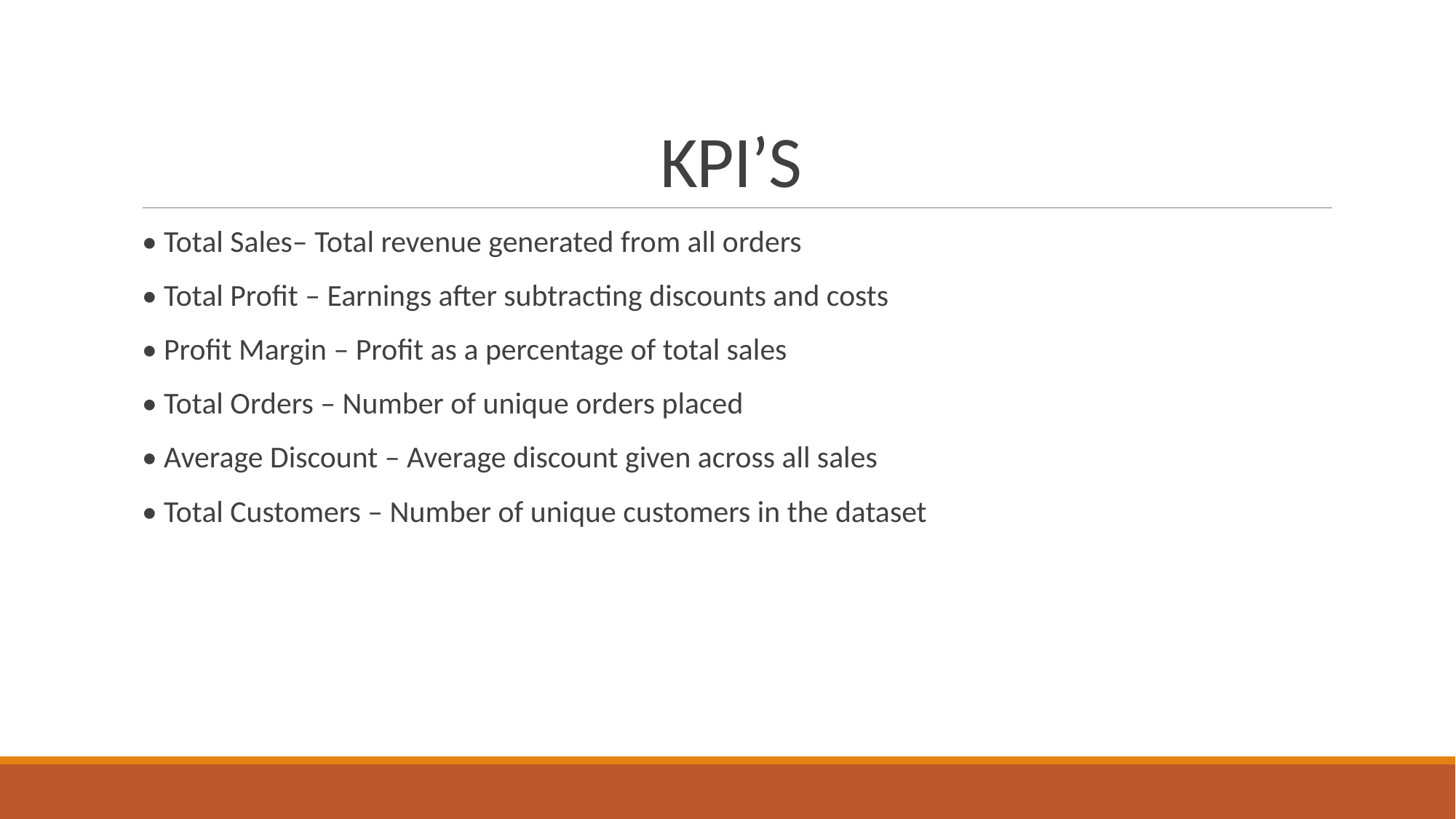

# KPI’S
• Total Sales– Total revenue generated from all orders
• Total Profit – Earnings after subtracting discounts and costs
• Profit Margin – Profit as a percentage of total sales
• Total Orders – Number of unique orders placed
• Average Discount – Average discount given across all sales
• Total Customers – Number of unique customers in the dataset